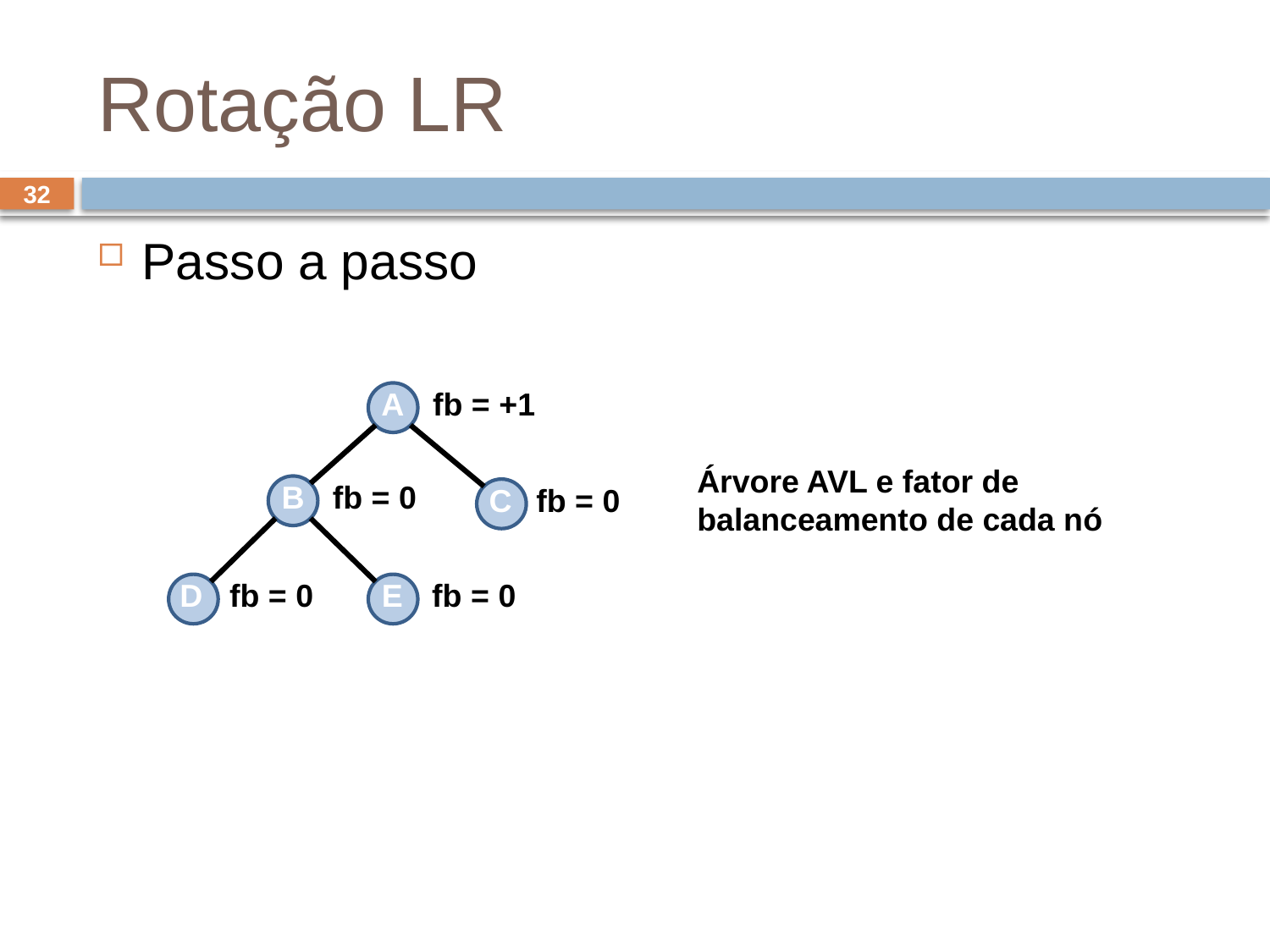

# Rotação LR
32
Passo a passo
A
fb = +1

Árvore AVL e fator de balanceamento de cada nó
B
fb = 0
C
fb = 0

D
fb = 0
E
fb = 0